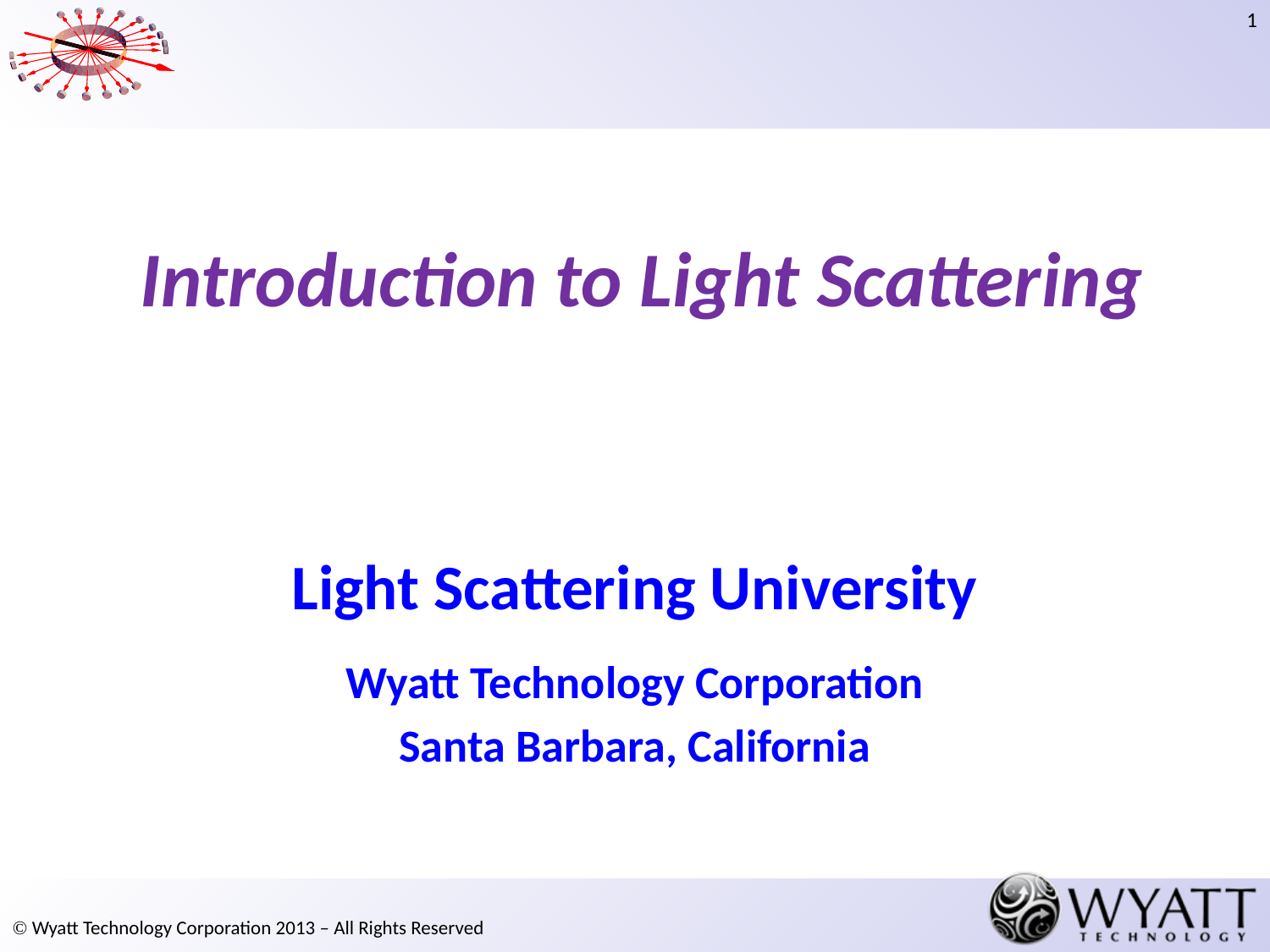

# Introduction to Light Scattering
Light Scattering University
Wyatt Technology Corporation
Santa Barbara, California